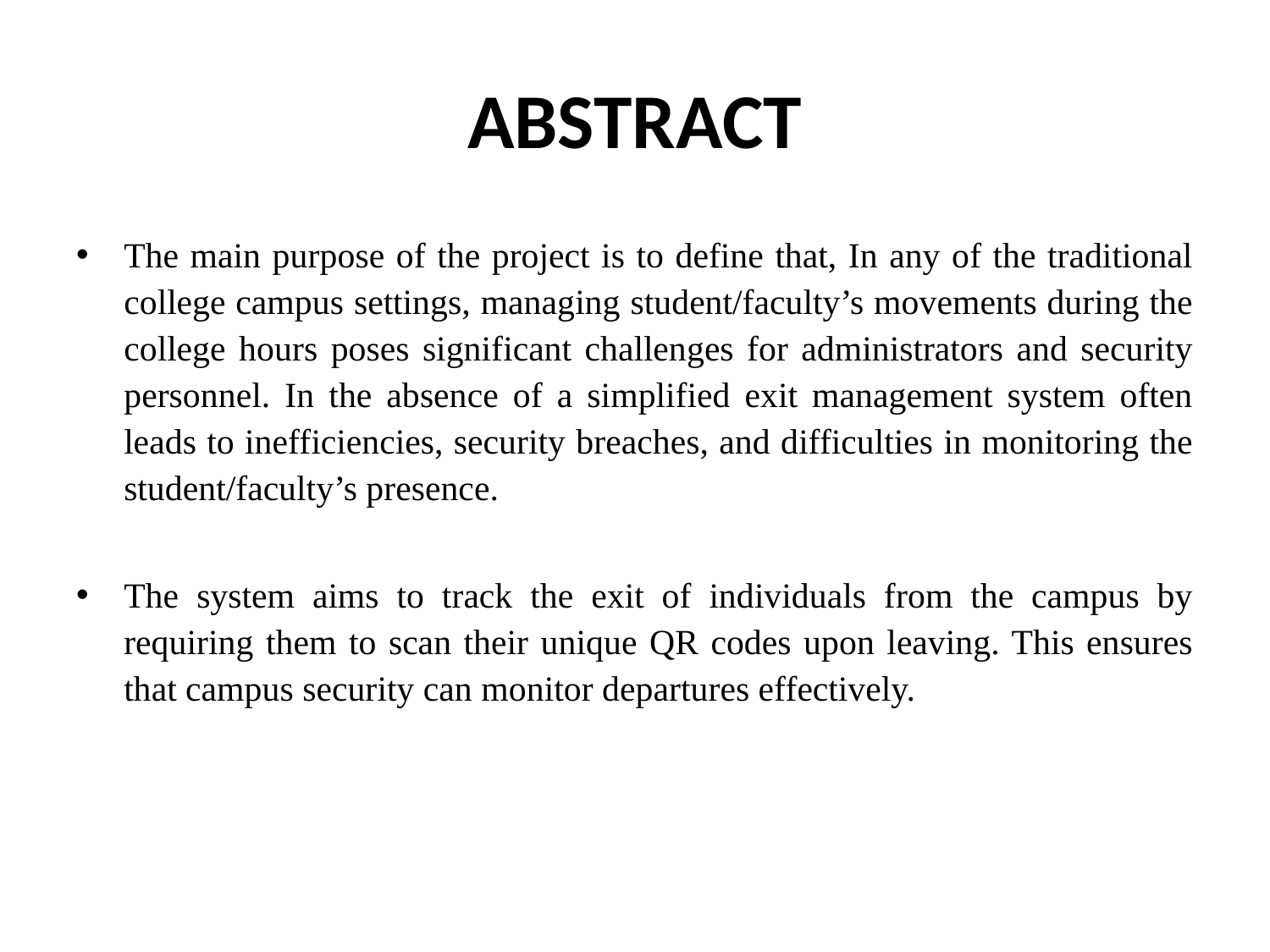

# ABSTRACT
The main purpose of the project is to define that, In any of the traditional college campus settings, managing student/faculty’s movements during the college hours poses significant challenges for administrators and security personnel. In the absence of a simplified exit management system often leads to inefficiencies, security breaches, and difficulties in monitoring the student/faculty’s presence.

The system aims to track the exit of individuals from the campus by requiring them to scan their unique QR codes upon leaving. This ensures that campus security can monitor departures effectively.